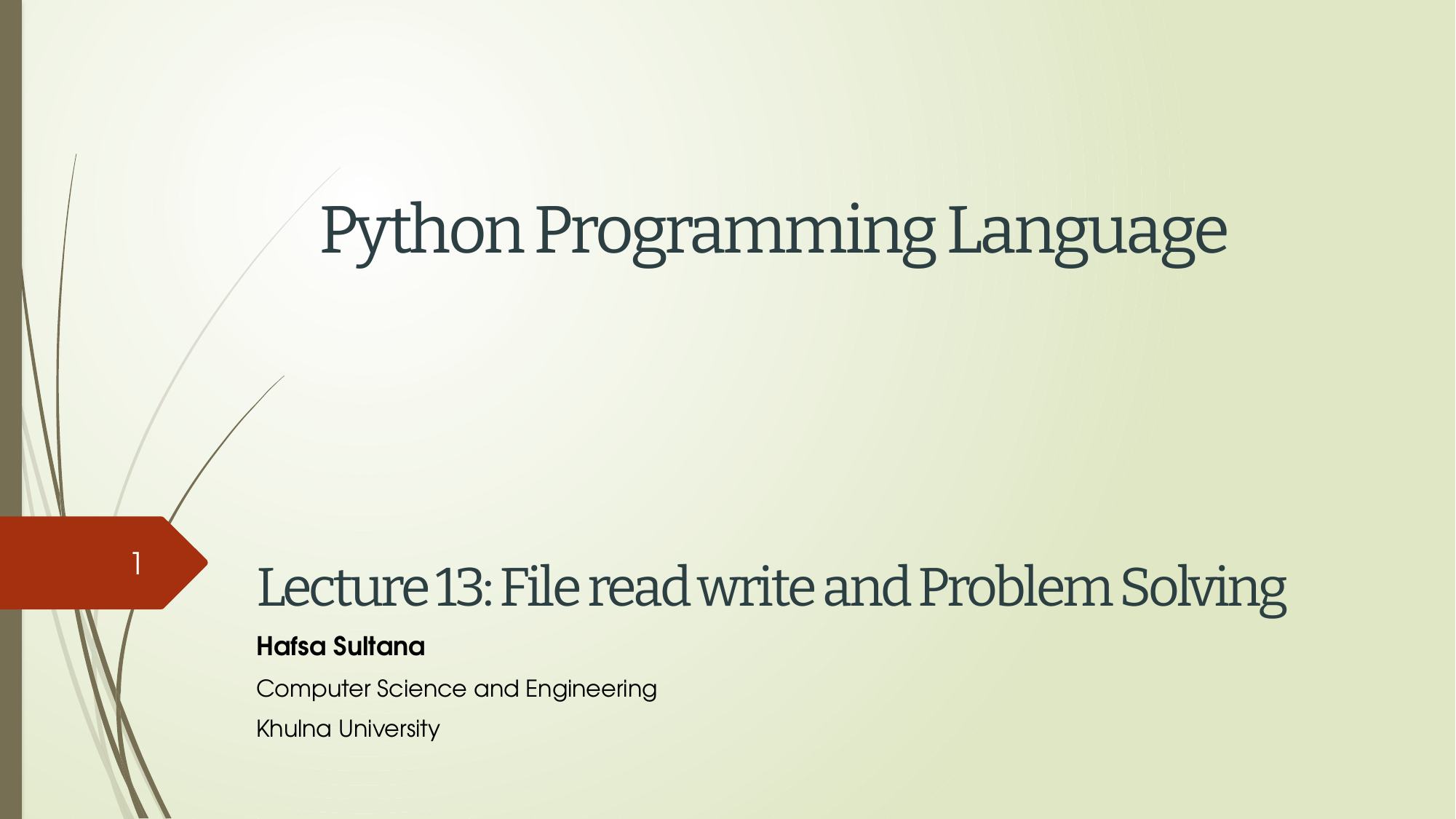

# Python Programming Language
Lecture 13: File read write and Problem Solving
Hafsa Sultana
Computer Science and Engineering
Khulna University

1